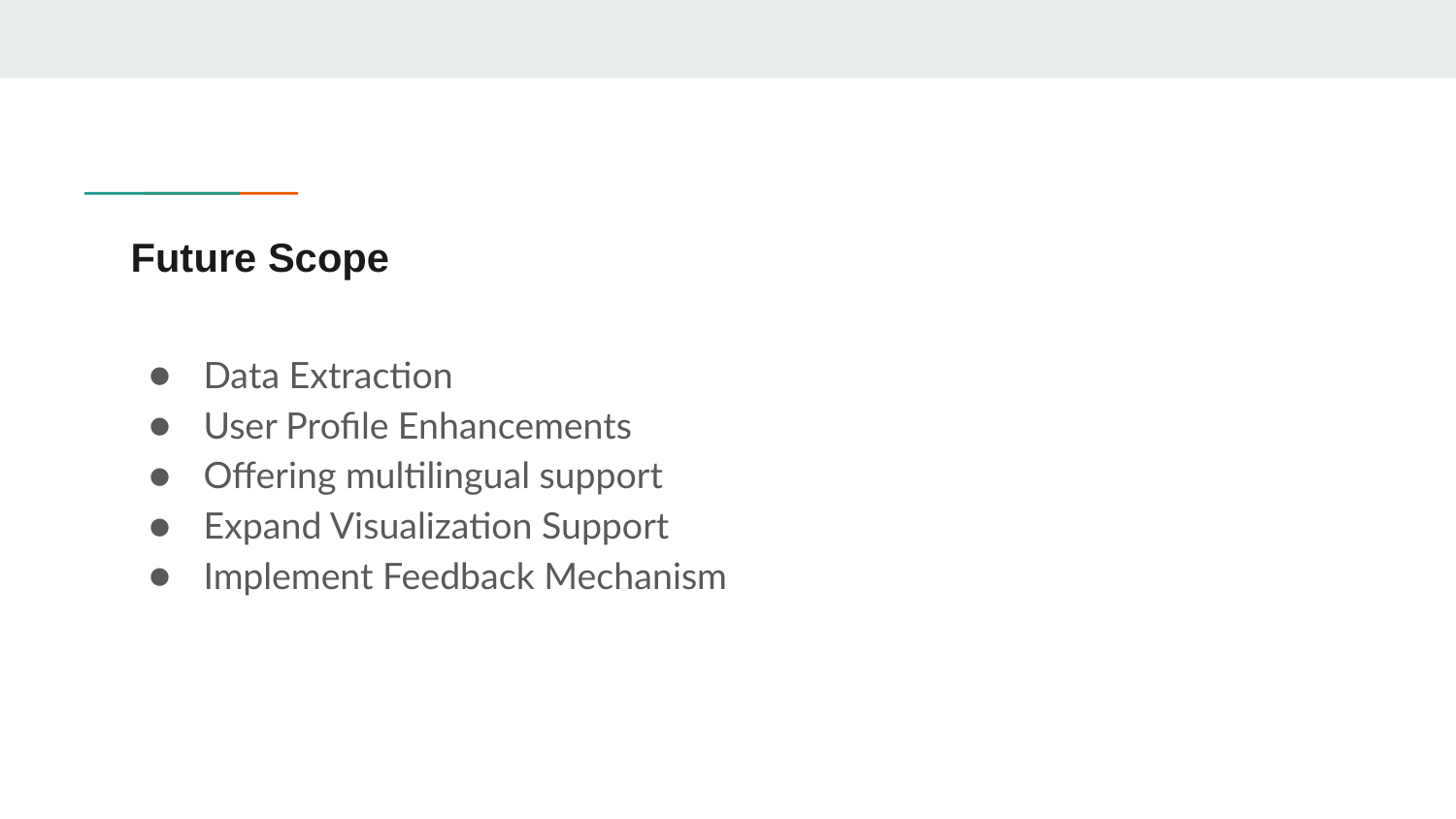

# Future Scope
Data Extraction
User Profile Enhancements
Offering multilingual support
Expand Visualization Support
Implement Feedback Mechanism